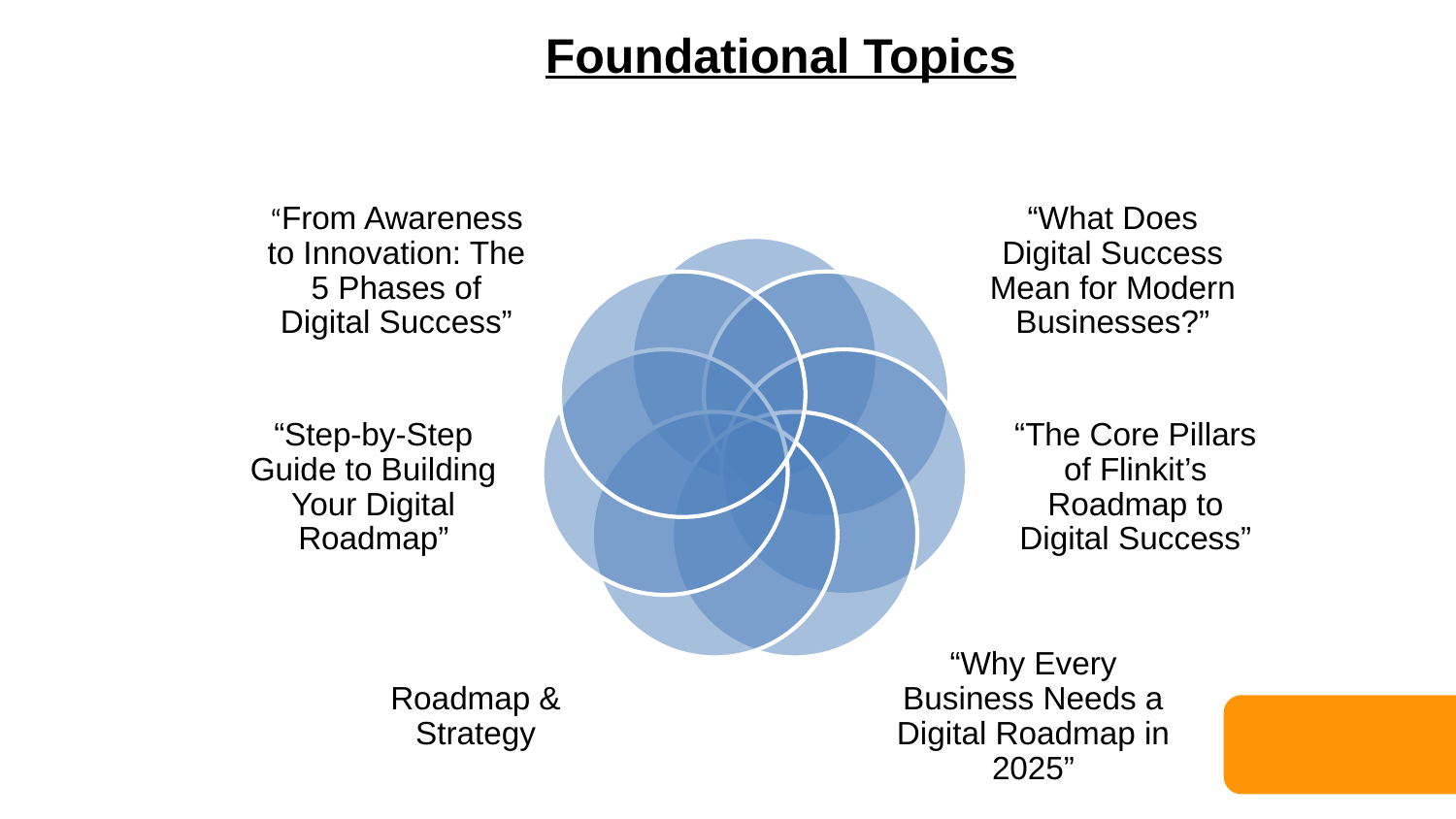

Foundational Topics
“What Does Digital Success Mean for Modern Businesses?”
“The Core Pillars of Flinkit’s Roadmap to Digital Success”
“Why Every Business Needs a Digital Roadmap in 2025”
Roadmap & Strategy
“Step-by-Step Guide to Building Your Digital Roadmap”
“From Awareness to Innovation: The 5 Phases of Digital Success”